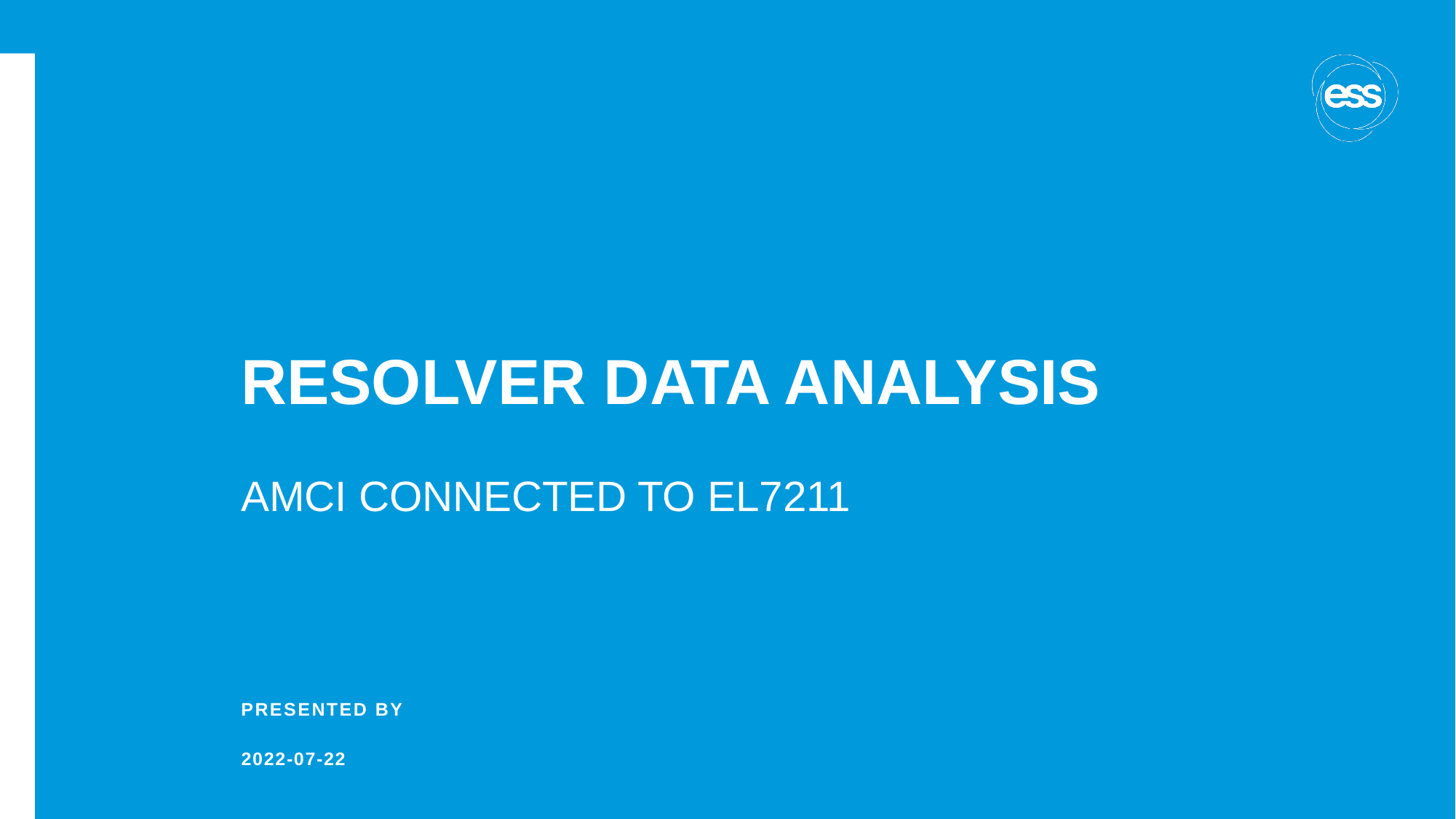

# RESOLVER DATA ANALYSIS
AMCI CONNECTED TO EL7211
PRESENTED BY
2022-07-22